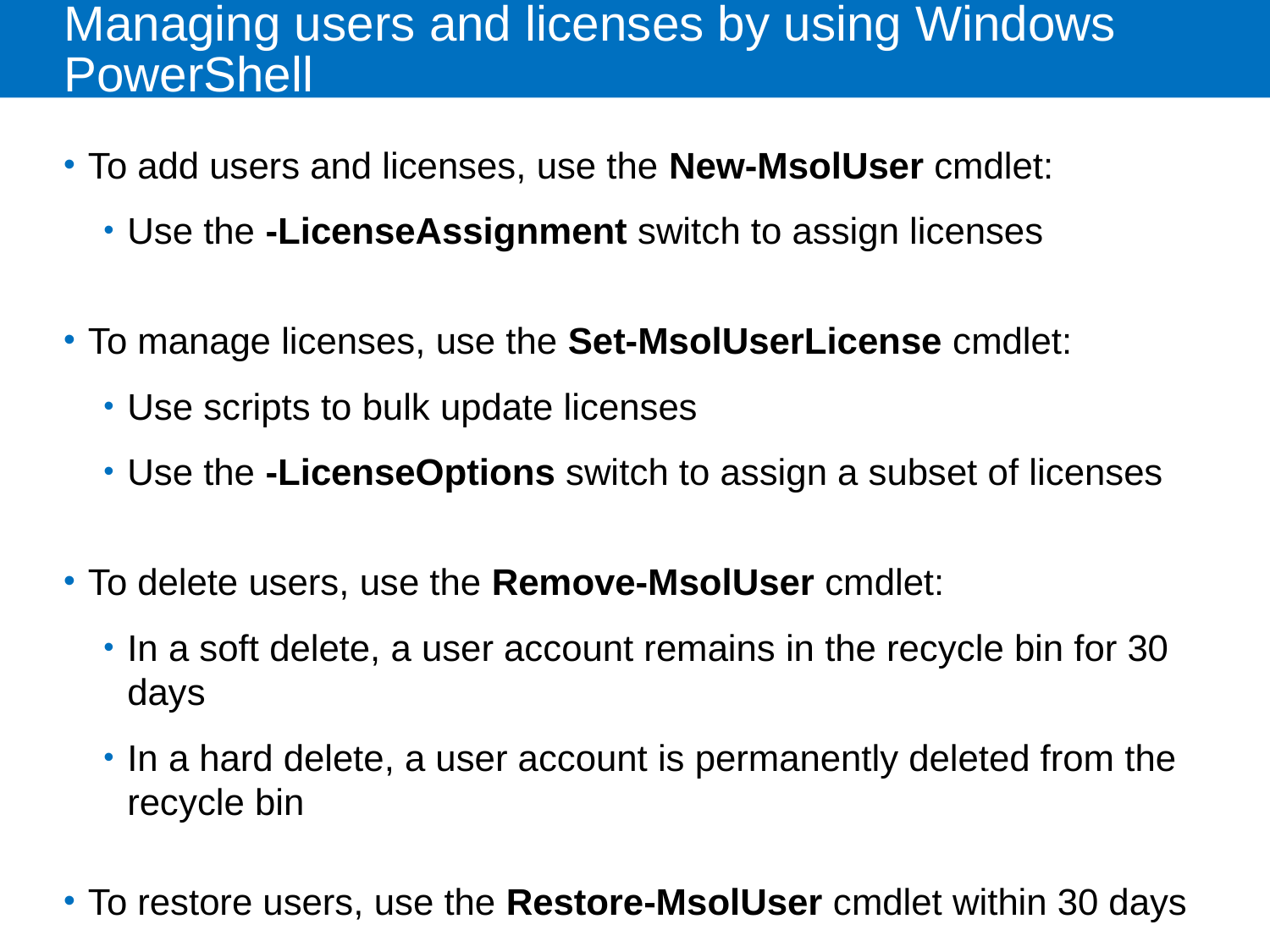

# Managing users and licenses by using Windows PowerShell
To add users and licenses, use the New-MsolUser cmdlet:
Use the -LicenseAssignment switch to assign licenses
To manage licenses, use the Set-MsolUserLicense cmdlet:
Use scripts to bulk update licenses
Use the -LicenseOptions switch to assign a subset of licenses
To delete users, use the Remove-MsolUser cmdlet:
In a soft delete, a user account remains in the recycle bin for 30 days
In a hard delete, a user account is permanently deleted from the recycle bin
To restore users, use the Restore-MsolUser cmdlet within 30 days